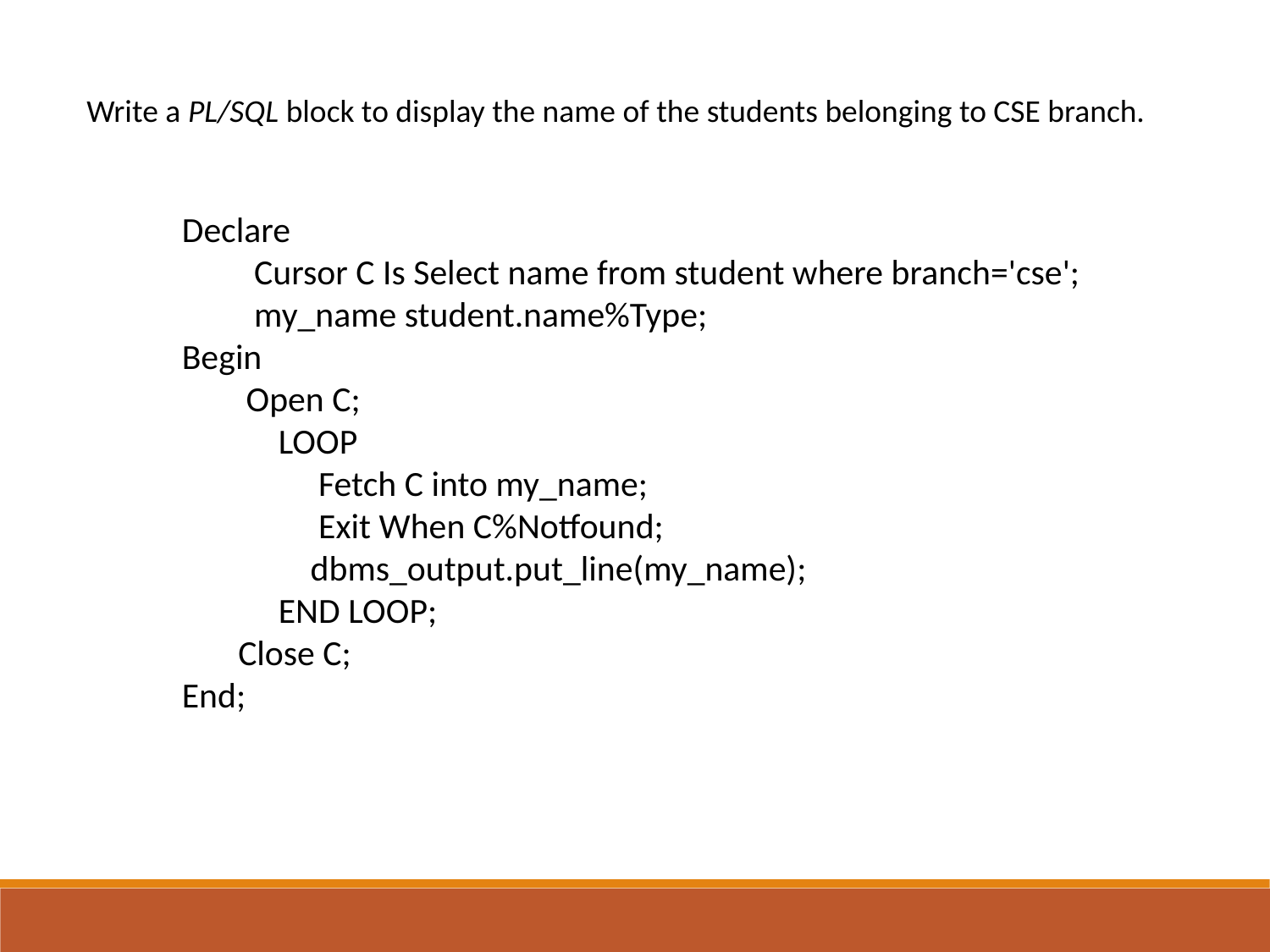

Write a PL/SQL block to display the name of the students belonging to CSE branch.

Declare
         Cursor C Is Select name from student where branch='cse';
         my_name student.name%Type;
Begin
        Open C;
            LOOP
                 Fetch C into my_name;
                 Exit When C%Notfound;
                dbms_output.put_line(my_name);
            END LOOP;
       Close C;
End;